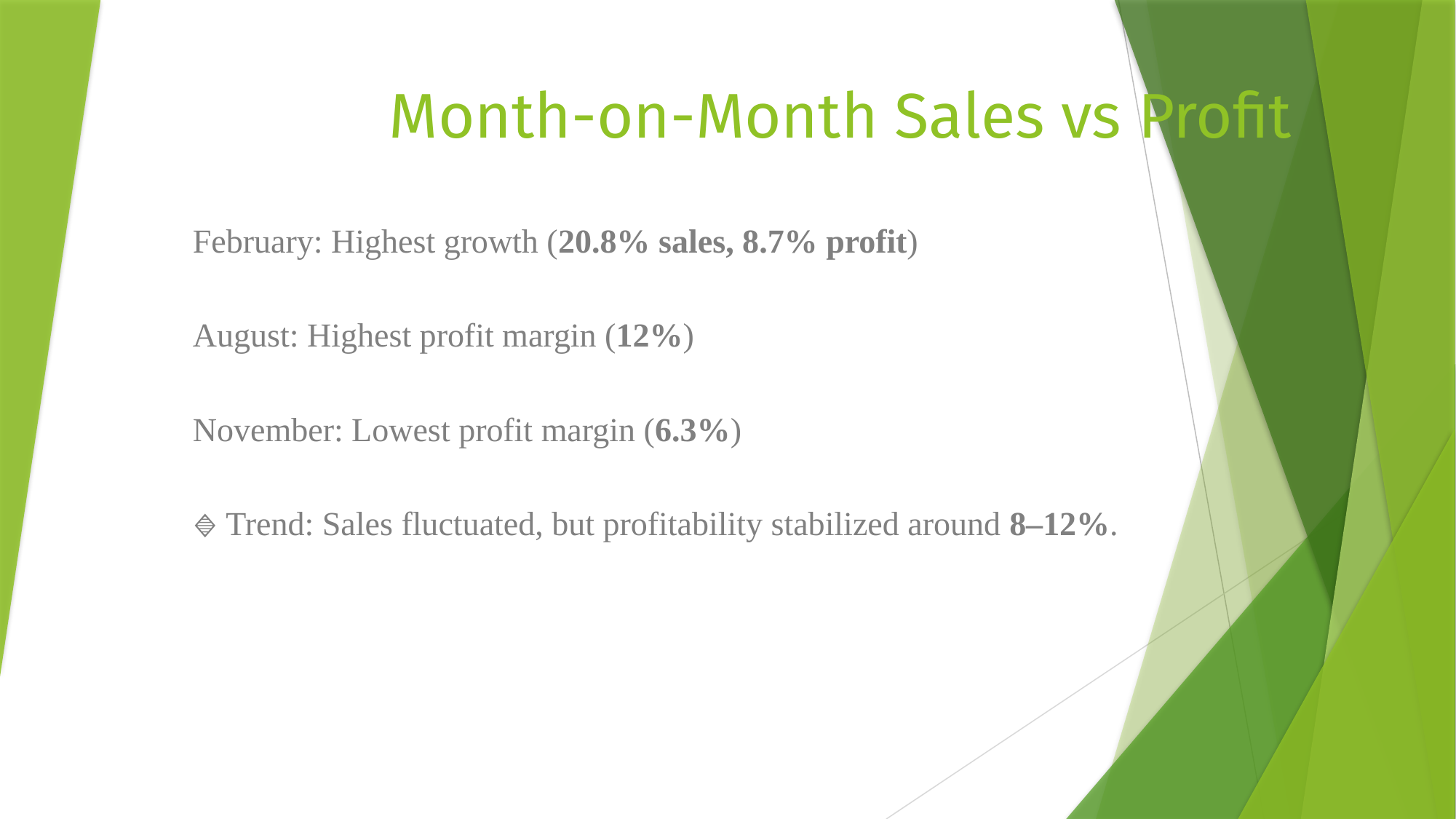

# Month-on-Month Sales vs Profit
February: Highest growth (20.8% sales, 8.7% profit)
August: Highest profit margin (12%)
November: Lowest profit margin (6.3%)
🔹 Trend: Sales fluctuated, but profitability stabilized around 8–12%.